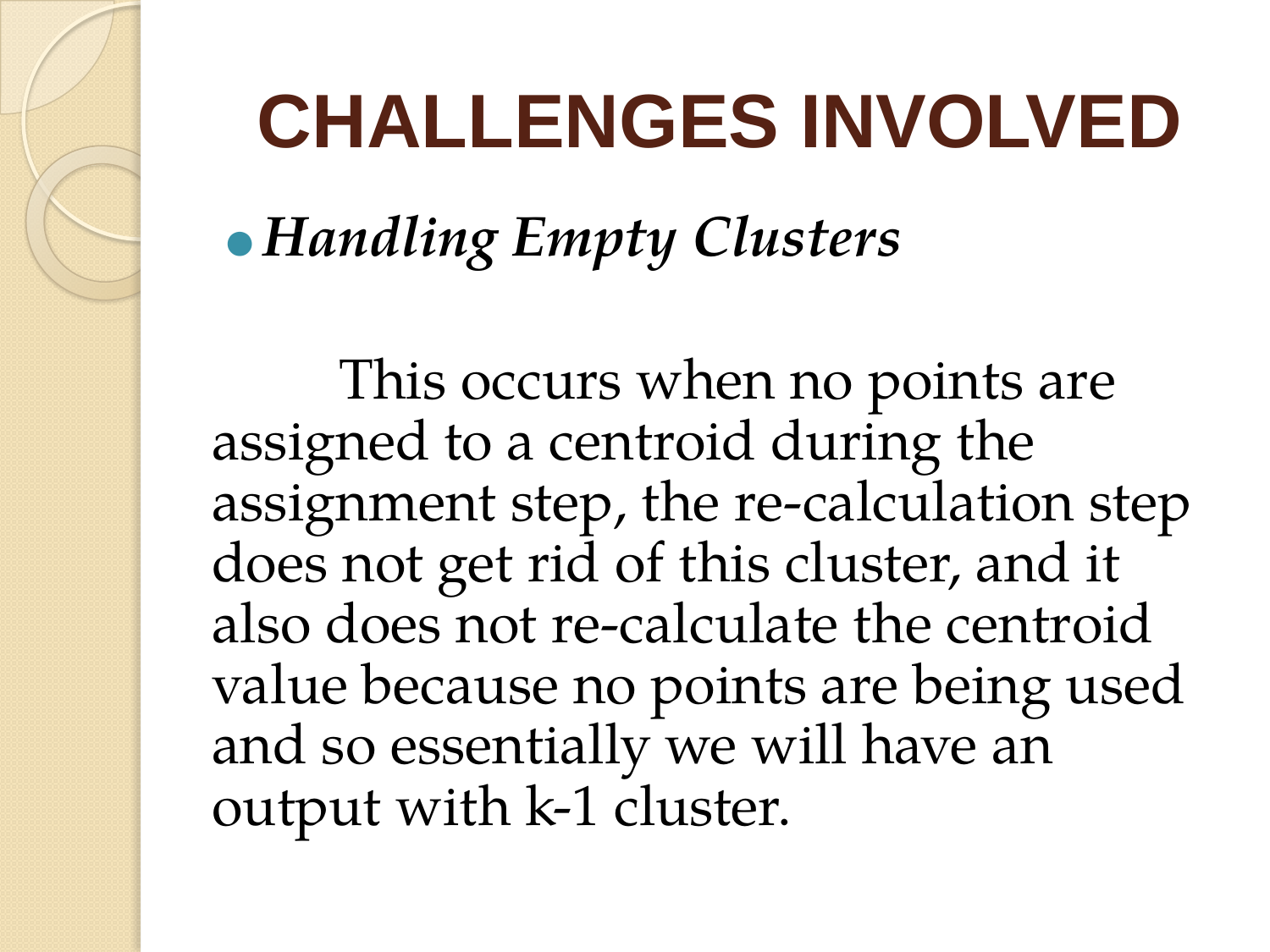

# CHALLENGES INVOLVED
Handling Empty Clusters

	This occurs when no points are assigned to a centroid during the assignment step, the re-calculation step does not get rid of this cluster, and it also does not re-calculate the centroid value because no points are being used and so essentially we will have an output with k-1 cluster.